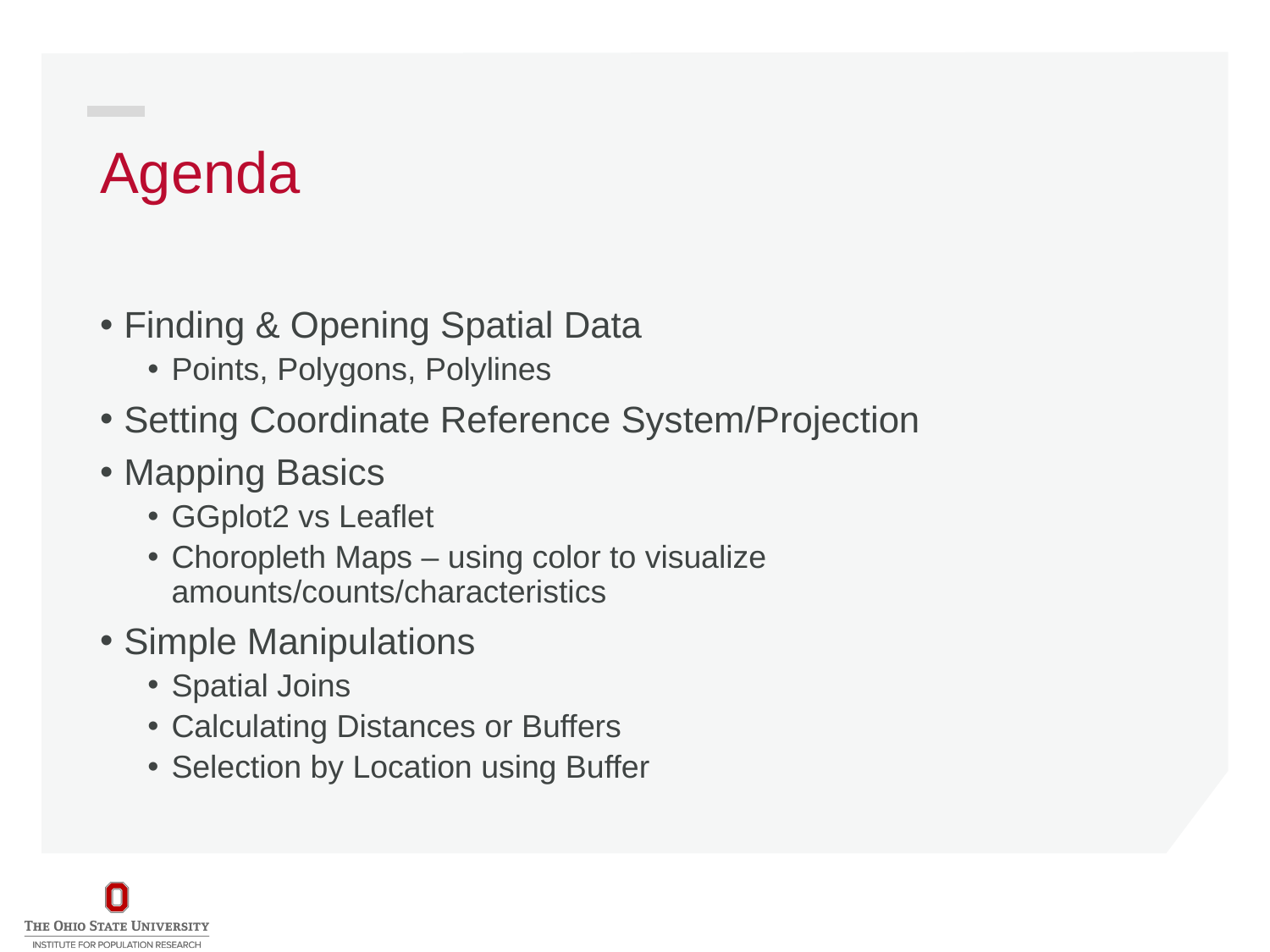

# Agenda
Finding & Opening Spatial Data
Points, Polygons, Polylines
Setting Coordinate Reference System/Projection
Mapping Basics
GGplot2 vs Leaflet
Choropleth Maps – using color to visualize amounts/counts/characteristics
Simple Manipulations
Spatial Joins
Calculating Distances or Buffers
Selection by Location using Buffer